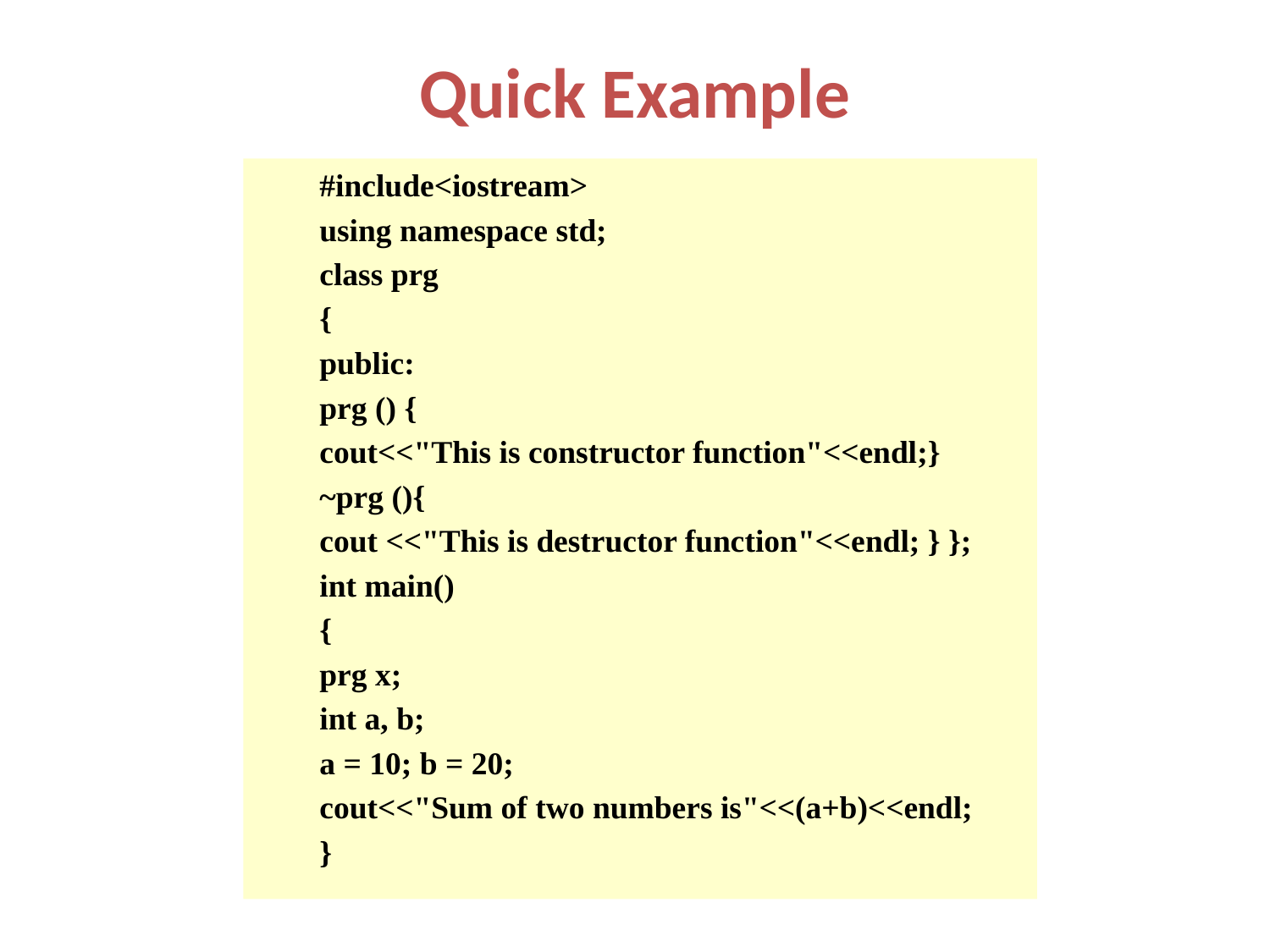

Quick Example
#include<iostream>
using namespace std;
class prg
{
public:
prg () {
cout<<"This is constructor function"<<endl;}
~prg (){
cout <<"This is destructor function"<<endl; } };
int main()
{
prg x;
int a, b;
a = 10; b = 20;
cout<<"Sum of two numbers is"<<(a+b)<<endl;
}